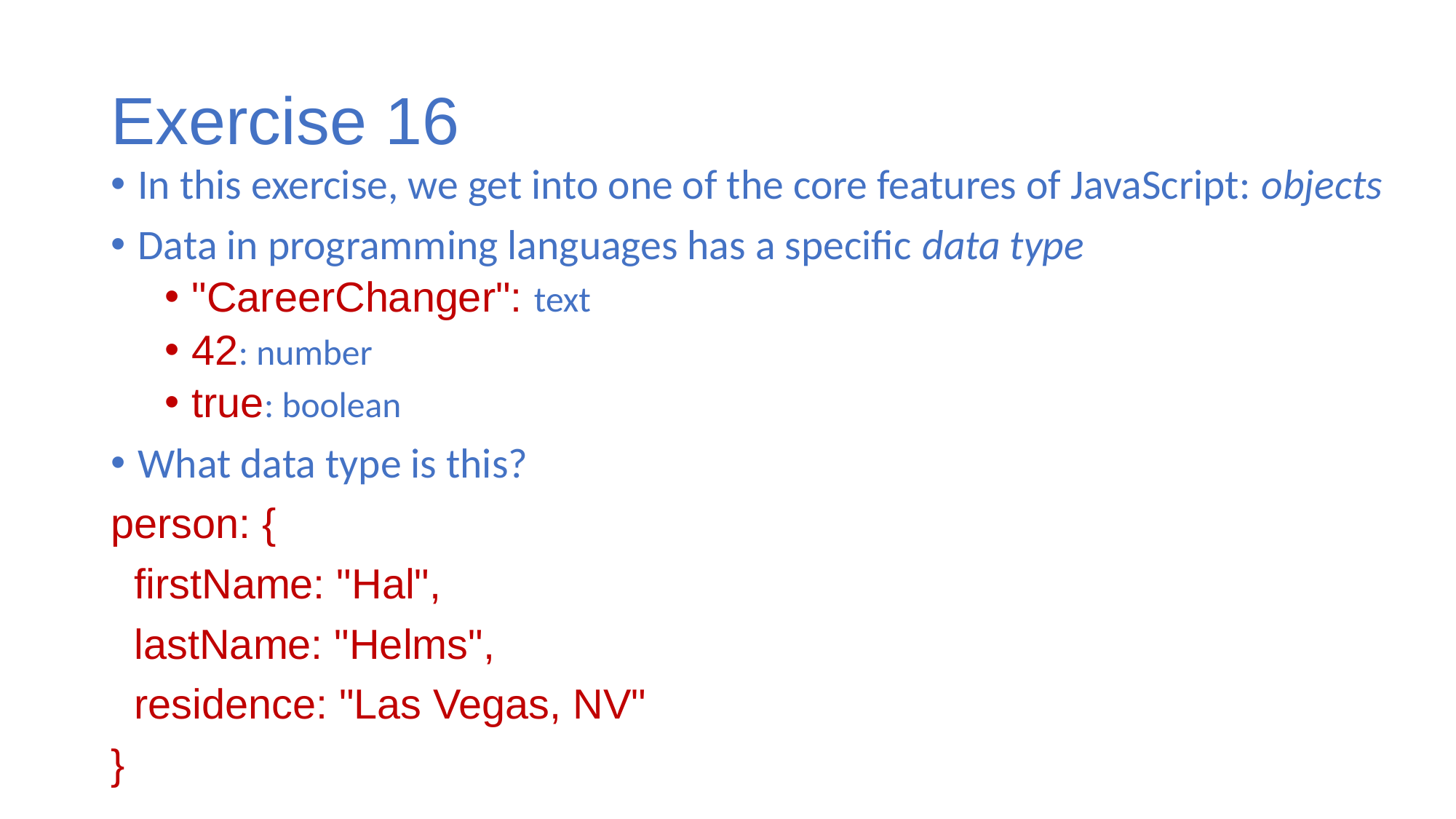

# Exercise 16
In this exercise, we get into one of the core features of JavaScript: objects
Data in programming languages has a specific data type
"CareerChanger": text
42: number
true: boolean
What data type is this?
person: {
  firstName: "Hal",
  lastName: "Helms",
  residence: "Las Vegas, NV"
}